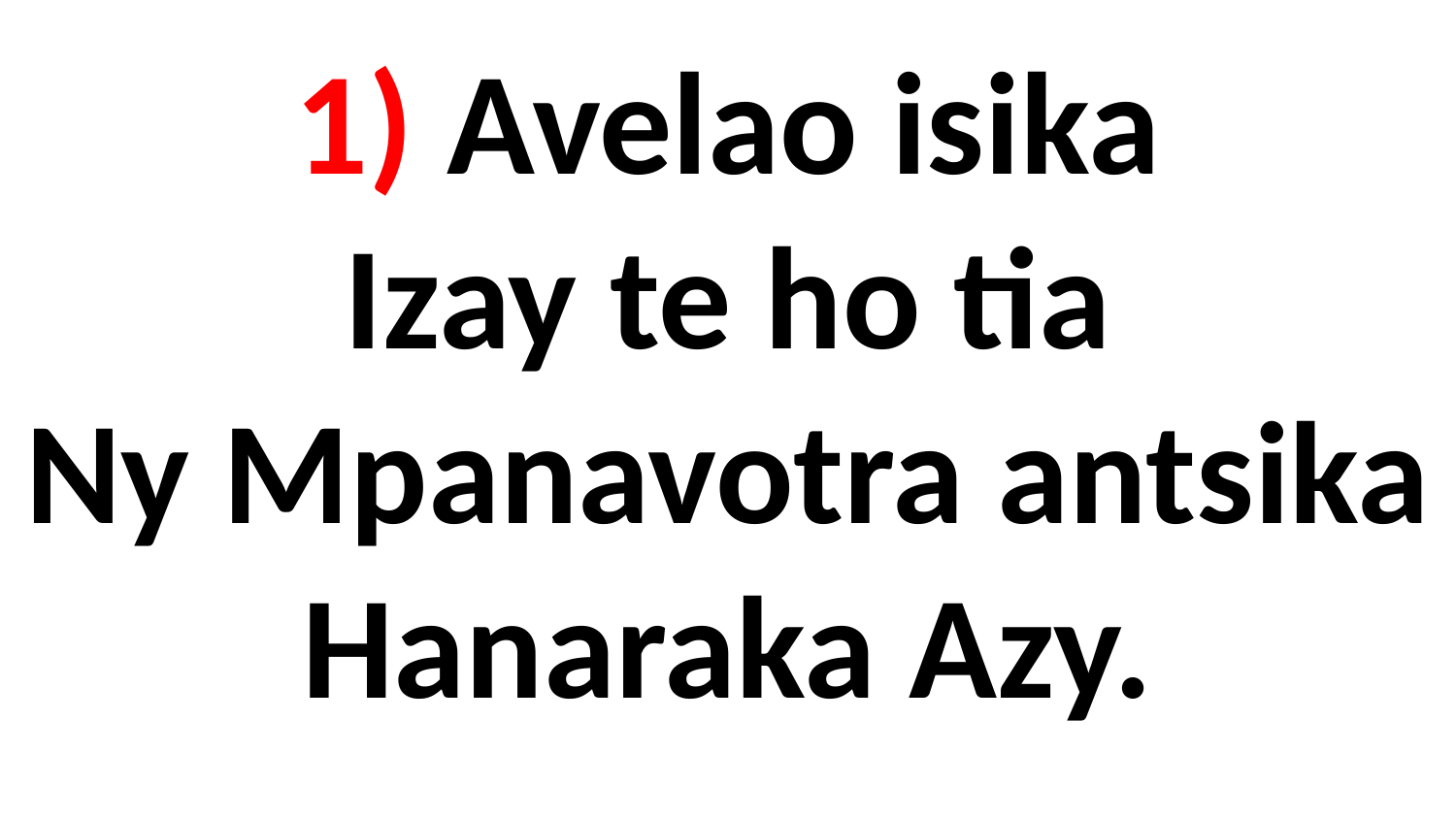

# 1) Avelao isika Izay te ho tia Ny Mpanavotra antsika Hanaraka Azy.